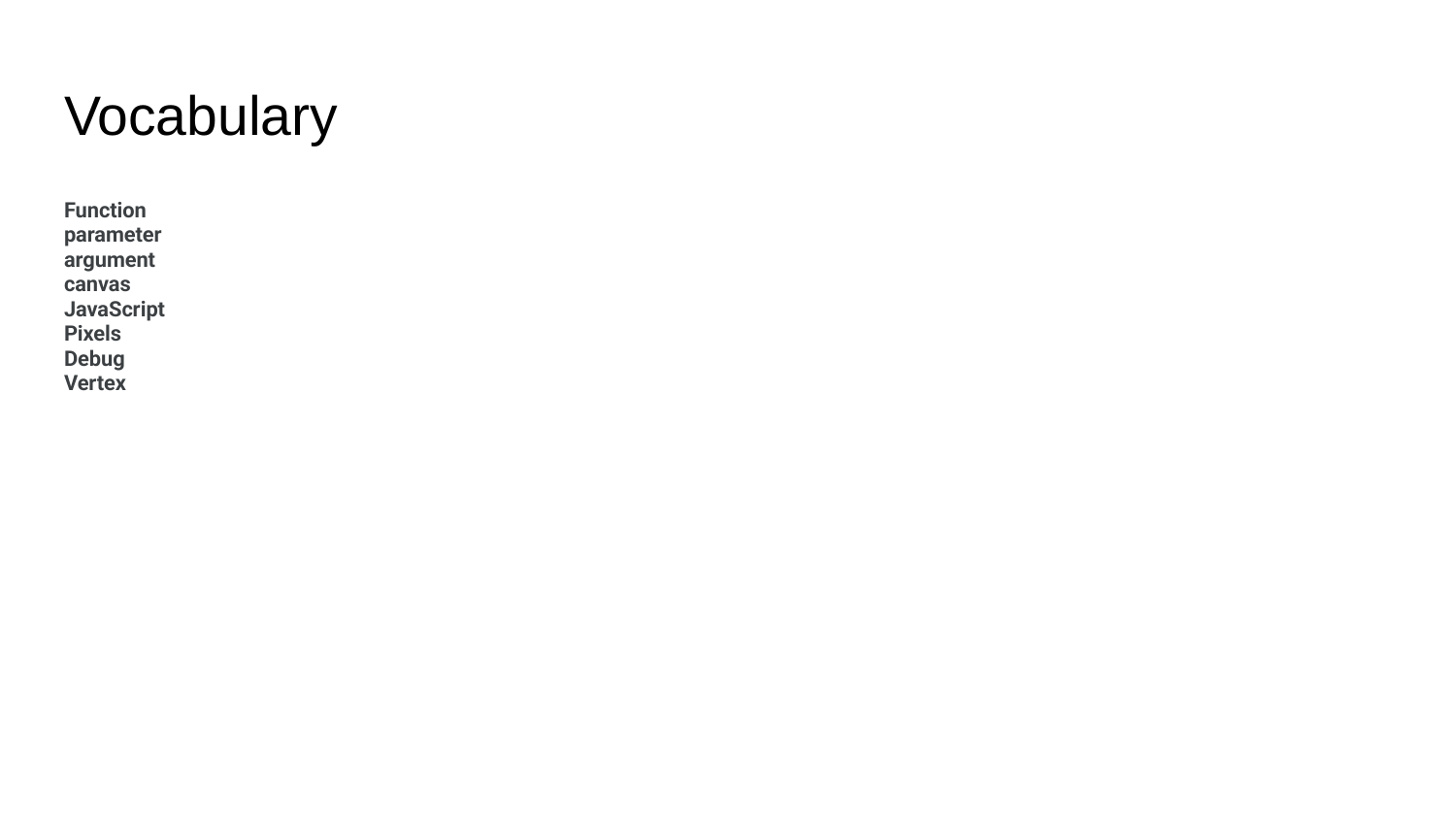

# Vocabulary
Function
parameter
argument
canvas
JavaScript
Pixels
Debug
Vertex